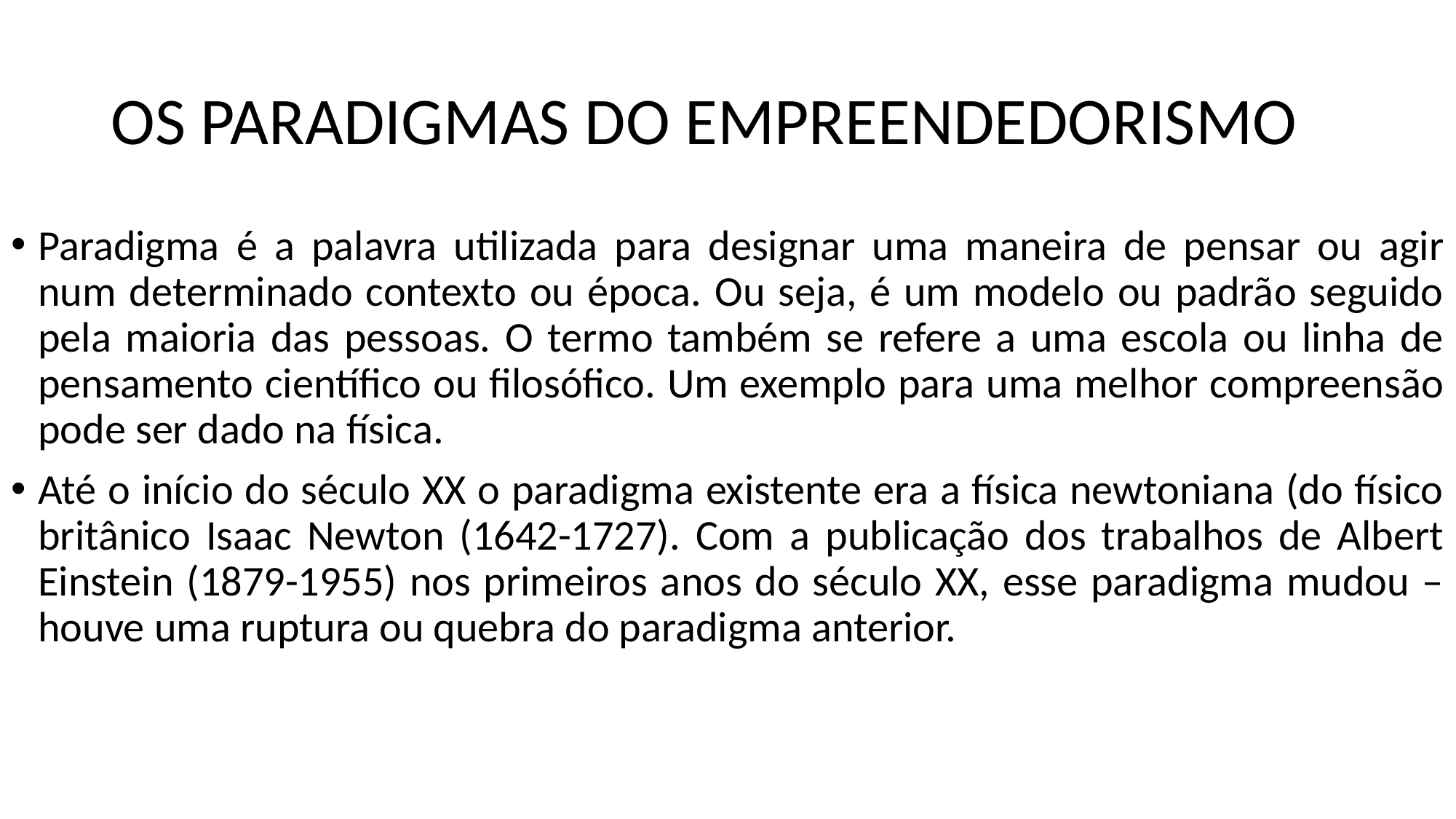

# OS PARADIGMAS DO EMPREENDEDORISMO
Paradigma é a palavra utilizada para designar uma maneira de pensar ou agir num determinado contexto ou época. Ou seja, é um modelo ou padrão seguido pela maioria das pessoas. O termo também se refere a uma escola ou linha de pensamento científico ou filosófico. Um exemplo para uma melhor compreensão pode ser dado na física.
Até o início do século XX o paradigma existente era a física newtoniana (do físico britânico Isaac Newton (1642-1727). Com a publicação dos trabalhos de Albert Einstein (1879-1955) nos primeiros anos do século XX, esse paradigma mudou – houve uma ruptura ou quebra do paradigma anterior.